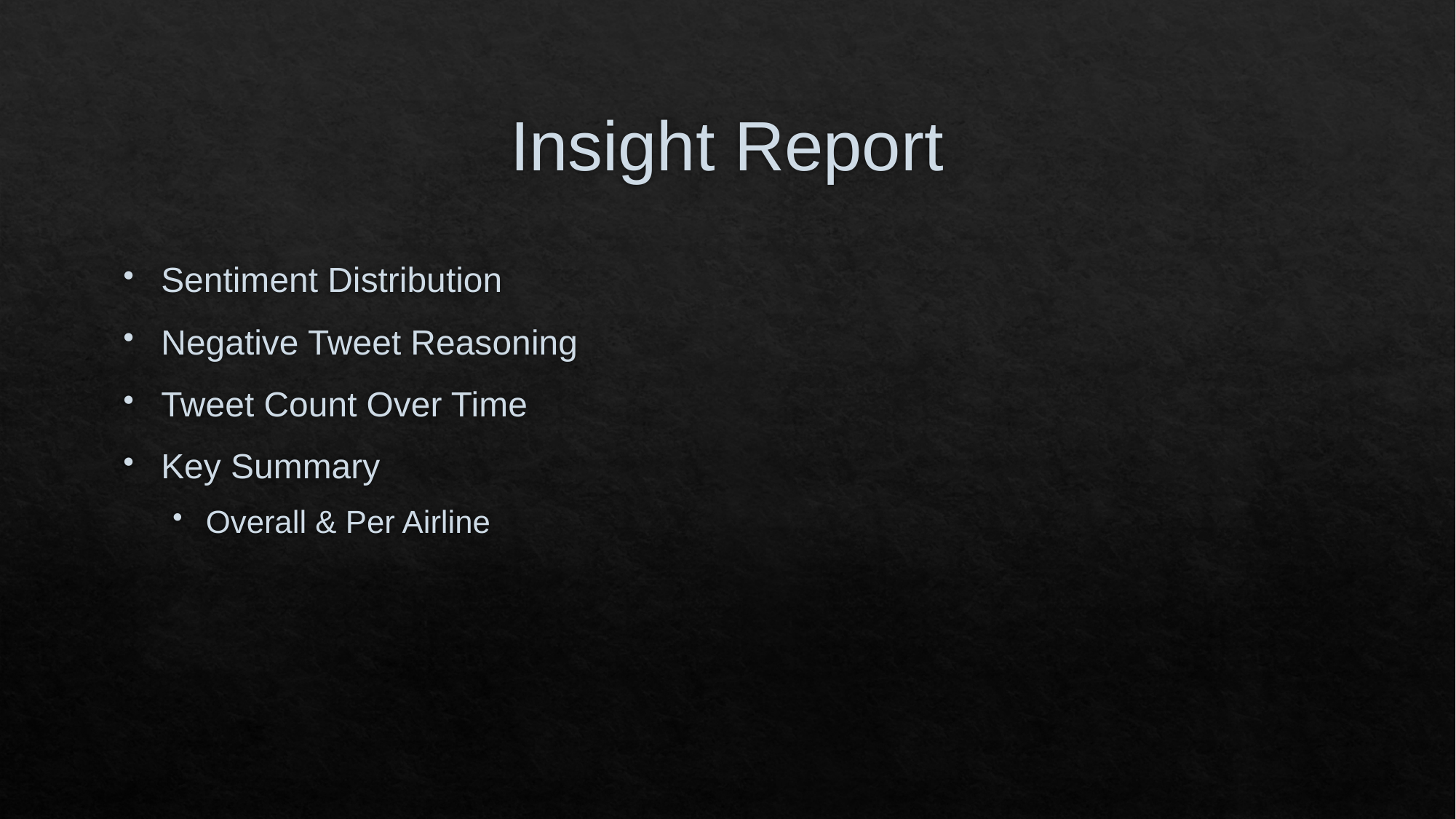

# Insight Report
Sentiment Distribution
Negative Tweet Reasoning
Tweet Count Over Time
Key Summary
Overall & Per Airline